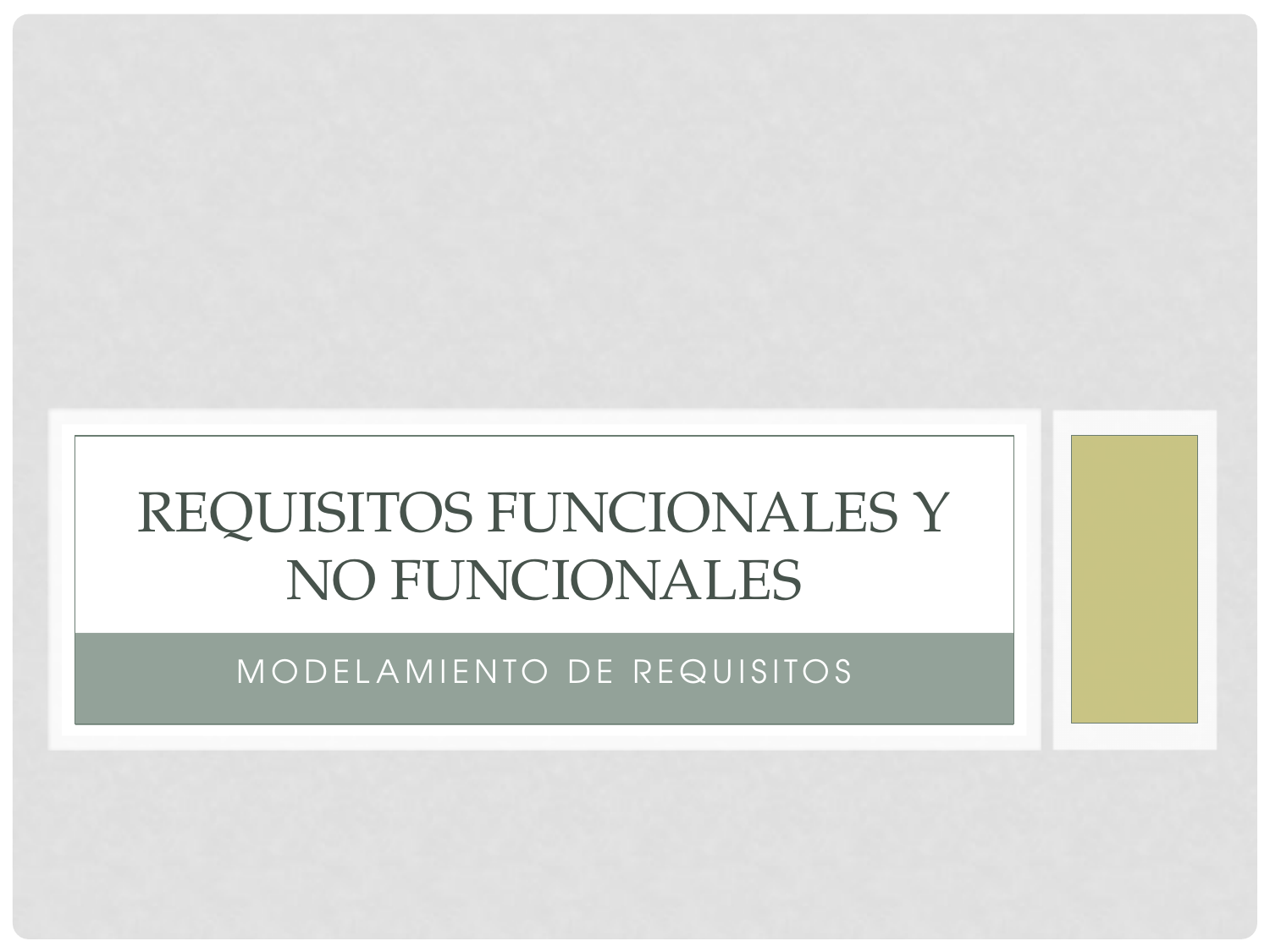

# Requisitos funcionales y no funcionales
MODELAMIENTO DE REQUISITOS